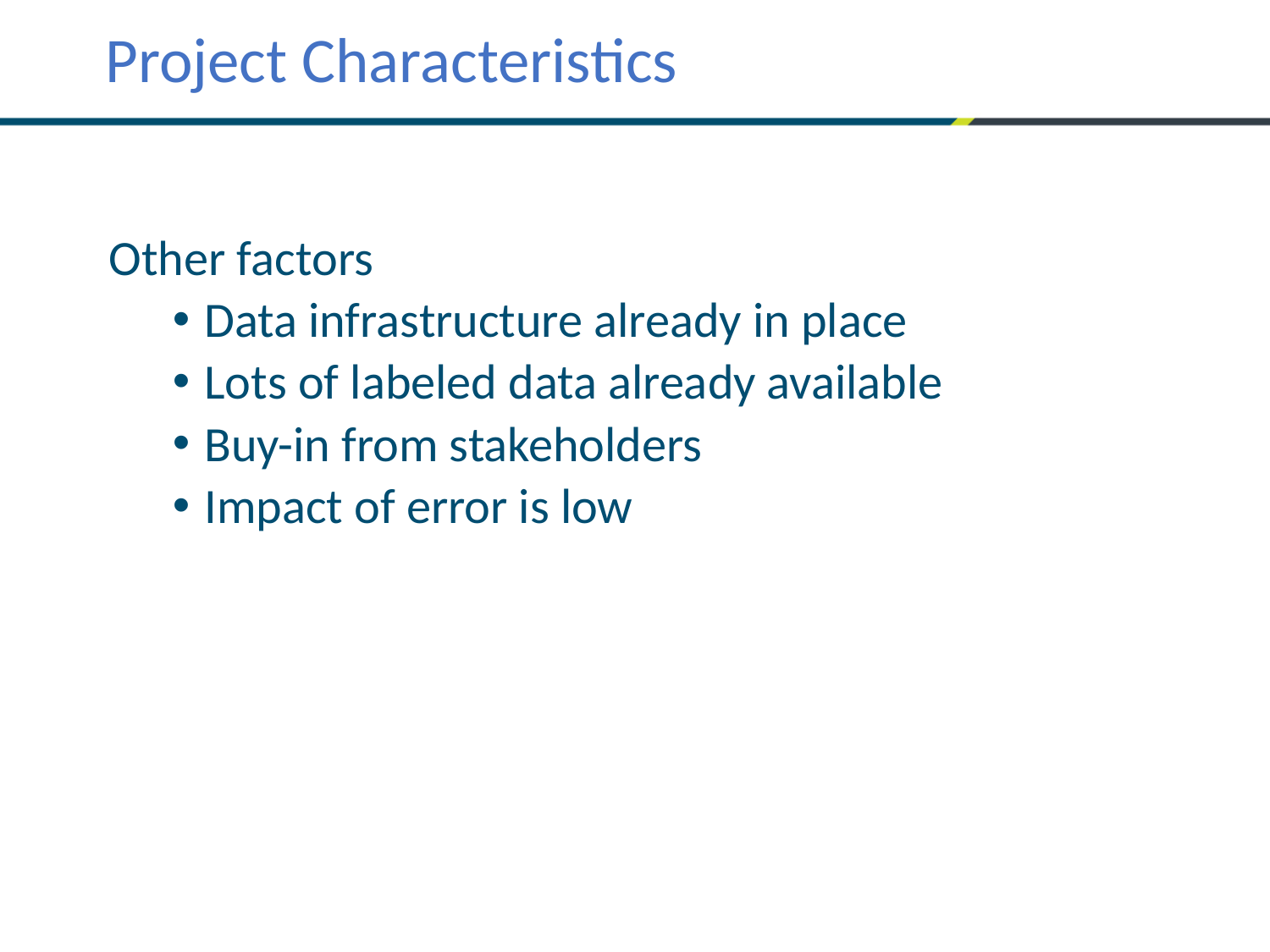

Project Characteristics

Other factors
Data infrastructure already in place
Lots of labeled data already available
Buy-in from stakeholders
Impact of error is low